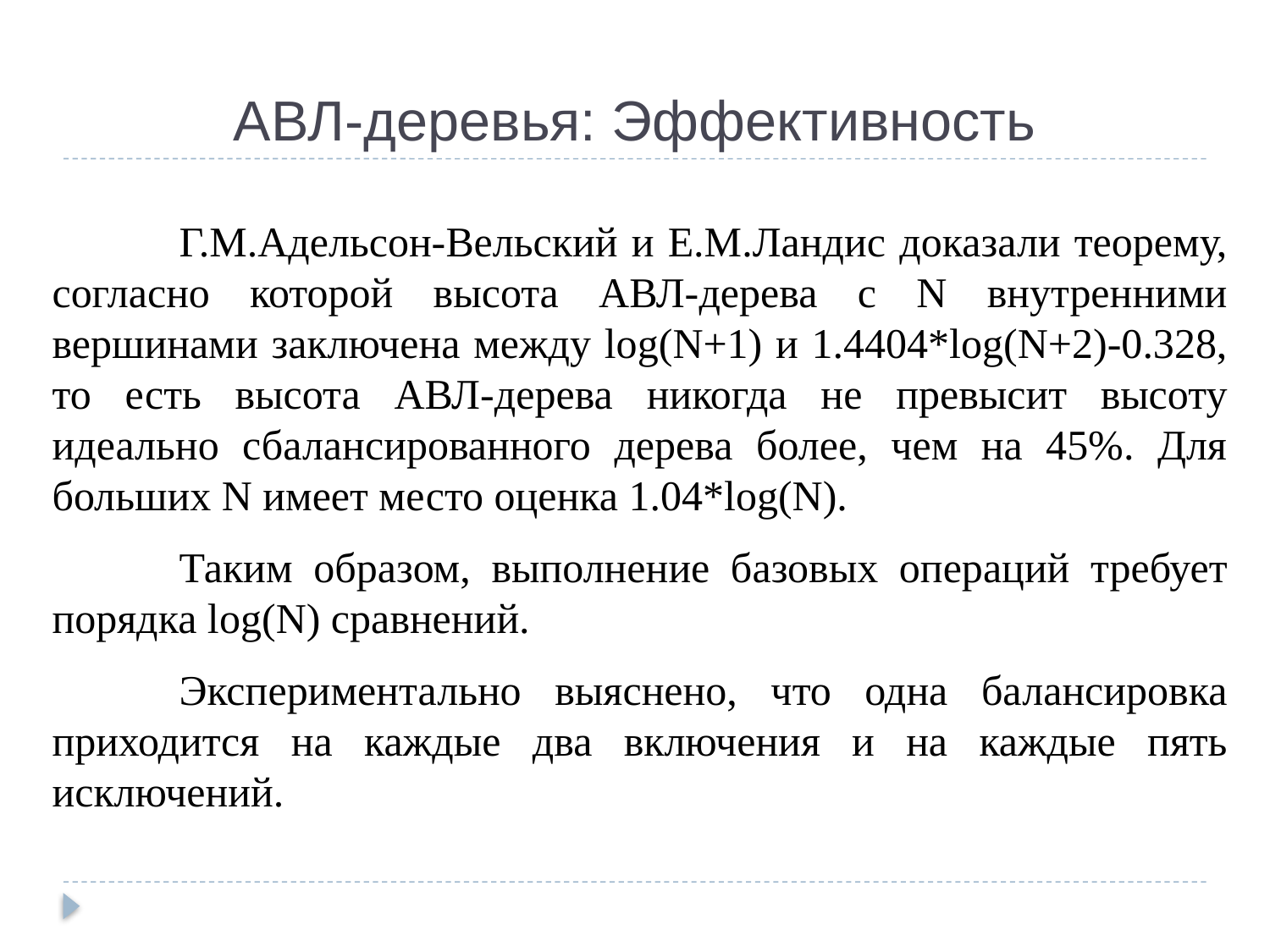

# АВЛ-деревья: Эффективность
	Г.М.Адельсон-Вельский и Е.М.Ландис доказали теорему, согласно которой высота АВЛ-дерева с N внутренними вершинами заключена между log(N+1) и 1.4404*log(N+2)-0.328, то есть высота АВЛ-дерева никогда не превысит высоту идеально сбалансированного дерева более, чем на 45%. Для больших N имеет место оценка 1.04*log(N).
	Таким образом, выполнение базовых операций требует порядка log(N) сравнений.
	Экспериментально выяснено, что одна балансировка приходится на каждые два включения и на каждые пять исключений.